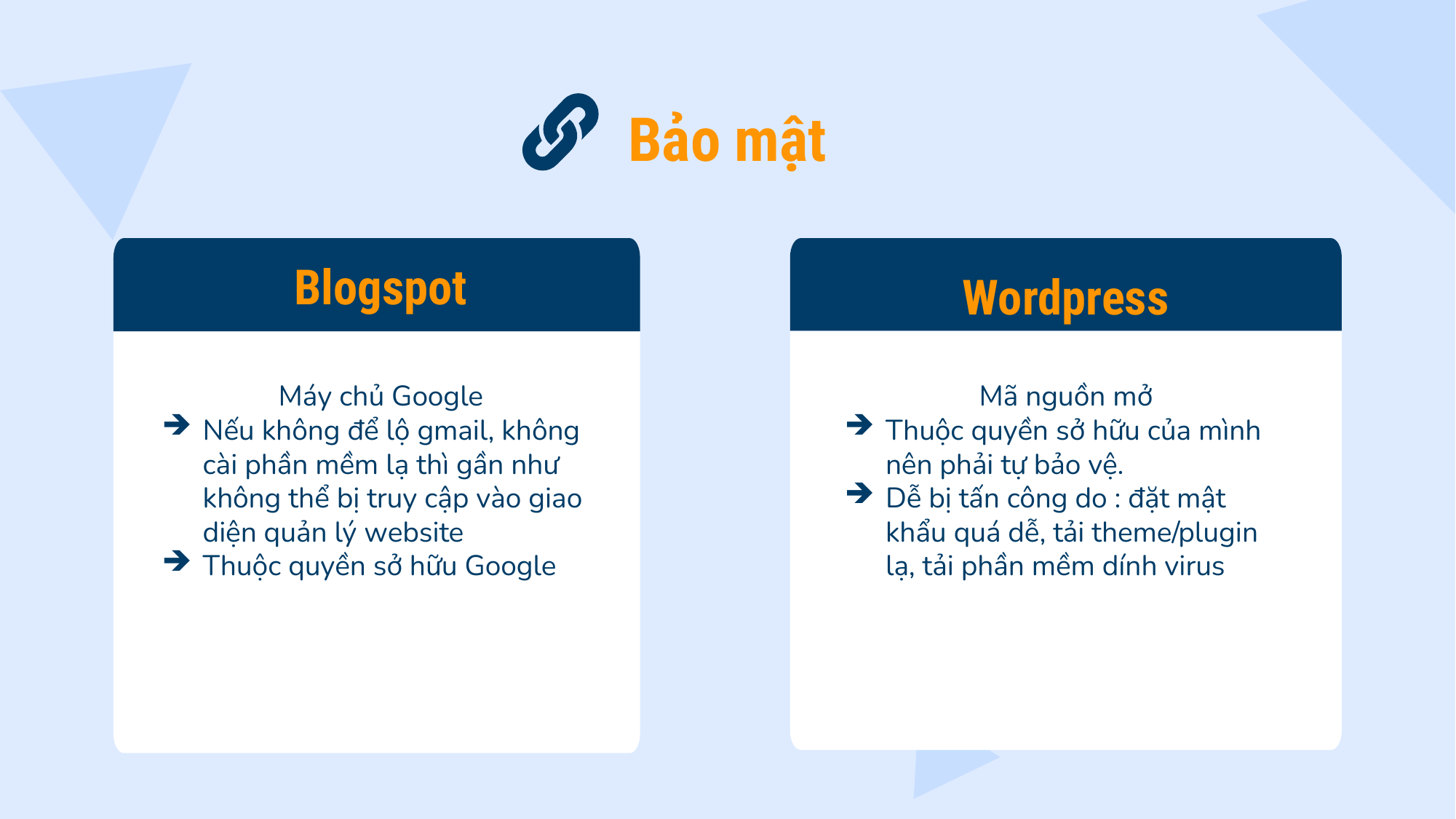

# Bảo mật

Blogspot
Wordpress
Máy chủ Google
Nếu không để lộ gmail, không cài phần mềm lạ thì gần như không thể bị truy cập vào giao diện quản lý website
Thuộc quyền sở hữu Google
Mã nguồn mở
Thuộc quyền sở hữu của mình nên phải tự bảo vệ.
Dễ bị tấn công do : đặt mật khẩu quá dễ, tải theme/plugin lạ, tải phần mềm dính virus